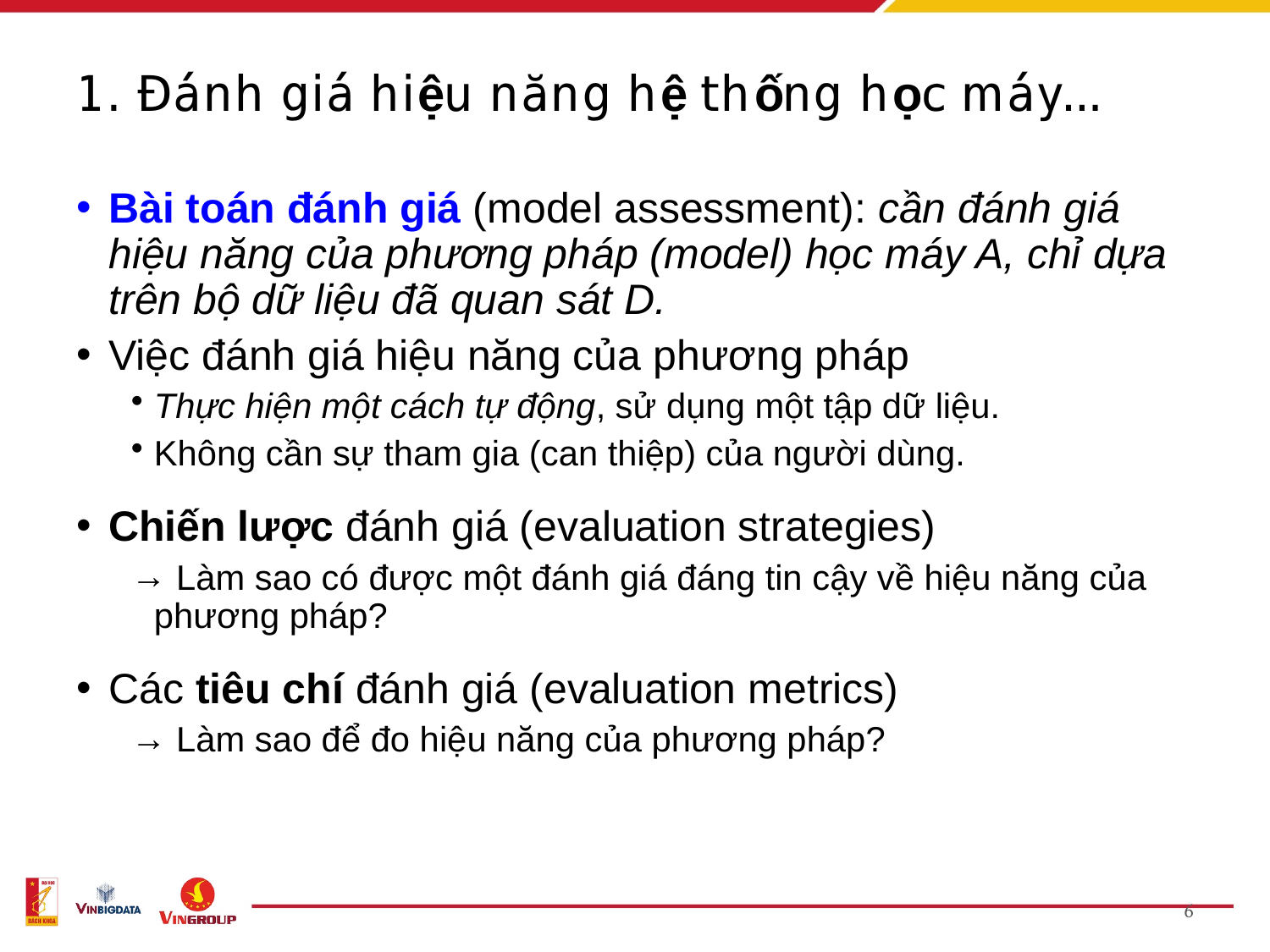

# 1. Đánh giá hiệu năng hệ thống học máy…
Bài toán đánh giá (model assessment): cần đánh giá hiệu năng của phương pháp (model) học máy A, chỉ dựa trên bộ dữ liệu đã quan sát D.
Việc đánh giá hiệu năng của phương pháp
Thực hiện một cách tự động, sử dụng một tập dữ liệu.
Không cần sự tham gia (can thiệp) của người dùng.
Chiến lược đánh giá (evaluation strategies)
 Làm sao có được một đánh giá đáng tin cậy về hiệu năng của phương pháp?
Các tiêu chí đánh giá (evaluation metrics)
 Làm sao để đo hiệu năng của phương pháp?
6